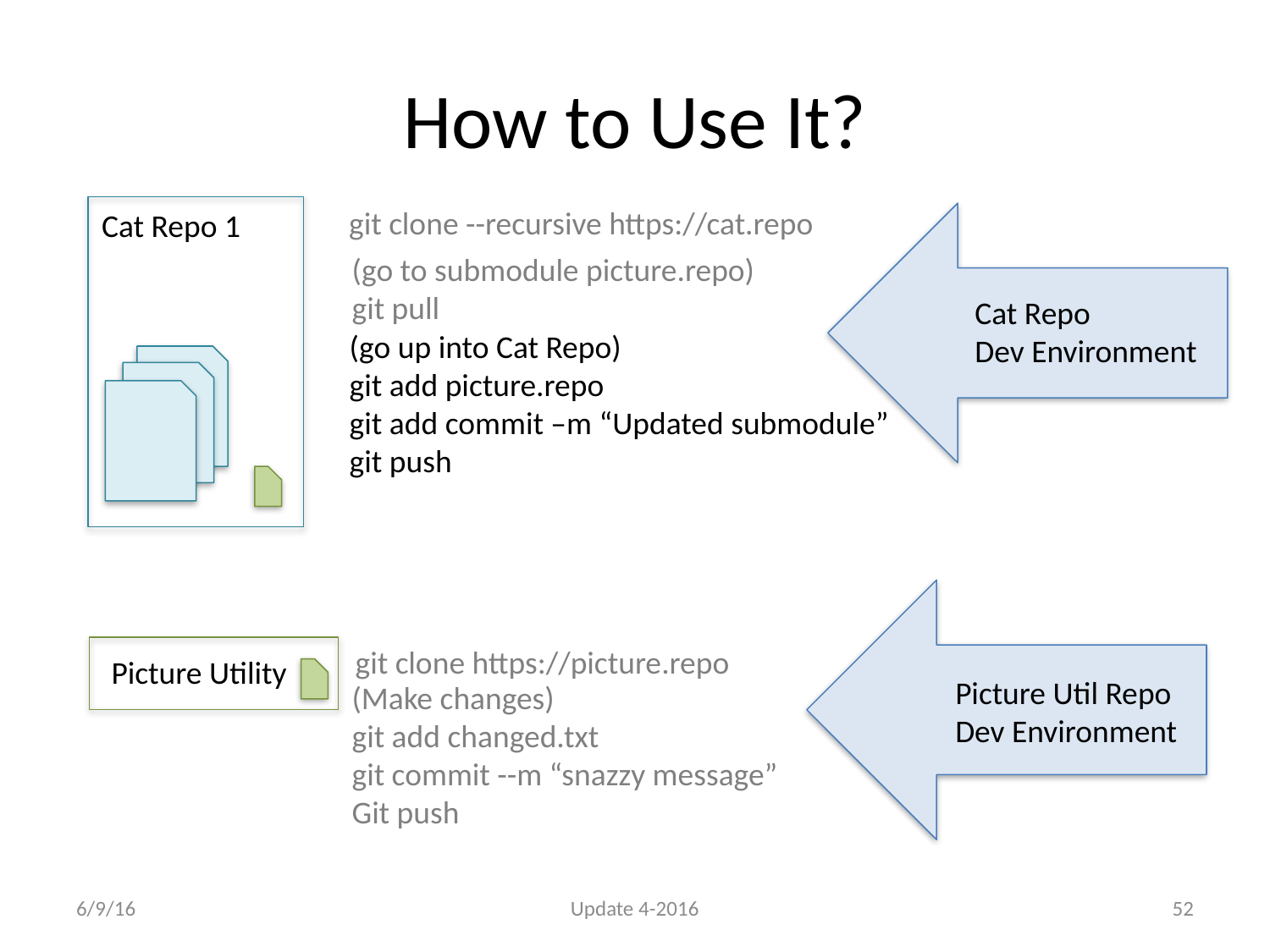

# How to Use It?

Cat Repo 1

git clone --recursive https://cat.repo

(go to submodule picture.repo)
git pull
Cat Repo
Dev Environment
(go up into Cat Repo)
git add picture.repo
git add commit –m “Updated submodule”
git push

git clone https://picture.repo

Picture Utility

Picture Util Repo
Dev Environment
(Make changes)
git add changed.txt
git commit --m “snazzy message”
Git push
6/9/16
Update 4-2016
52